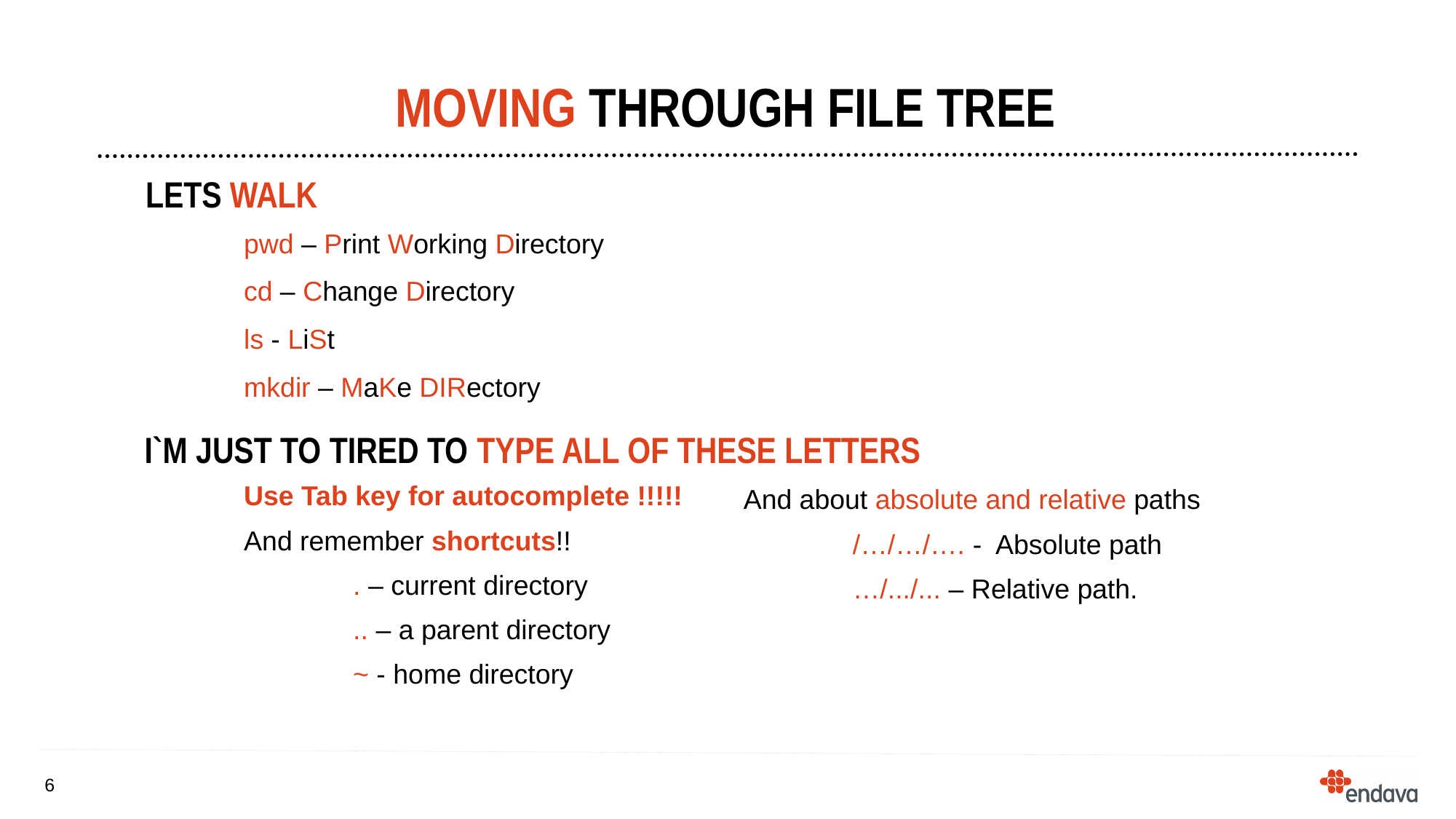

# Moving through file tree
Lets walk
pwd – Print Working Directory
cd – Change Directory
ls - LiSt
mkdir – MaKe DIRectory
I`m just to tired to type all of these letters
Use Tab key for autocomplete !!!!!
And remember shortcuts!!
	. – current directory
	.. – a parent directory
	~ - home directory
And about absolute and relative paths
	/…/…/…. -  Absolute path
	…/.../... – Relative path.